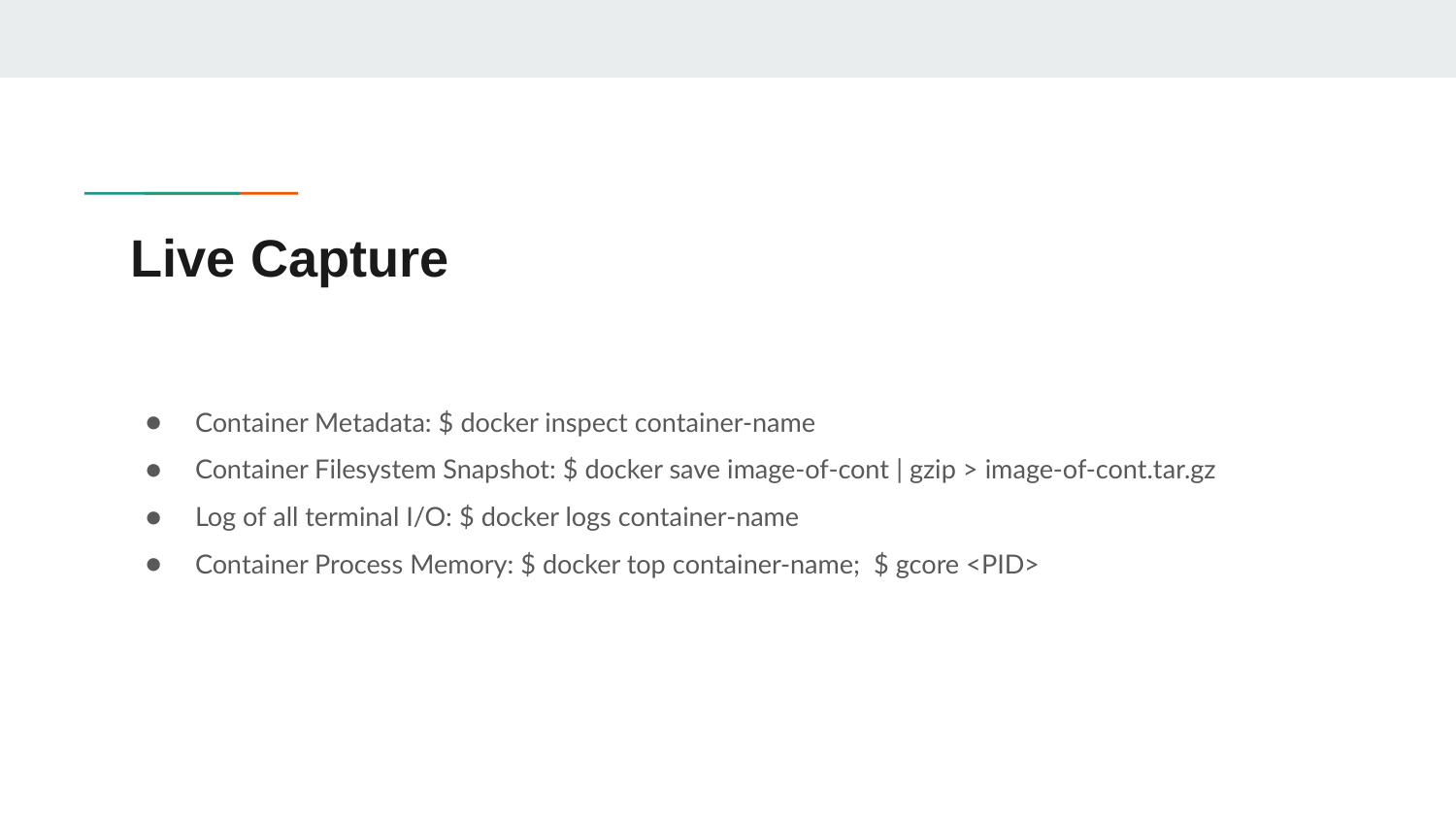

# Live Capture
Container Metadata: $ docker inspect container-name
Container Filesystem Snapshot: $ docker save image-of-cont | gzip > image-of-cont.tar.gz
Log of all terminal I/O: $ docker logs container-name
Container Process Memory: $ docker top container-name;  $ gcore <PID>